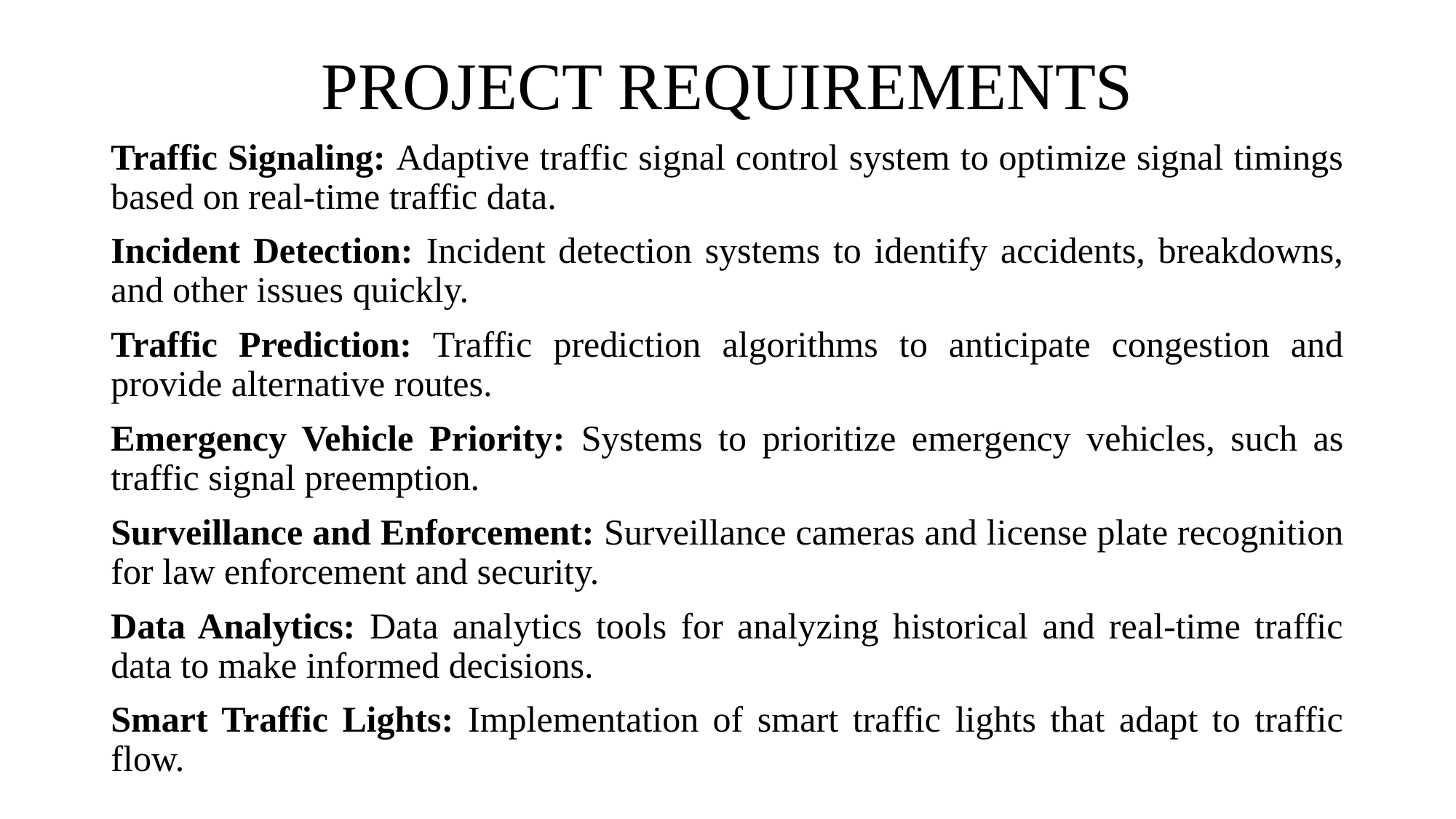

# PROJECT REQUIREMENTS
Traffic Signaling: Adaptive traffic signal control system to optimize signal timings based on real-time traffic data.
Incident Detection: Incident detection systems to identify accidents, breakdowns, and other issues quickly.
Traffic Prediction: Traffic prediction algorithms to anticipate congestion and provide alternative routes.
Emergency Vehicle Priority: Systems to prioritize emergency vehicles, such as traffic signal preemption.
Surveillance and Enforcement: Surveillance cameras and license plate recognition for law enforcement and security.
Data Analytics: Data analytics tools for analyzing historical and real-time traffic data to make informed decisions.
Smart Traffic Lights: Implementation of smart traffic lights that adapt to traffic flow.